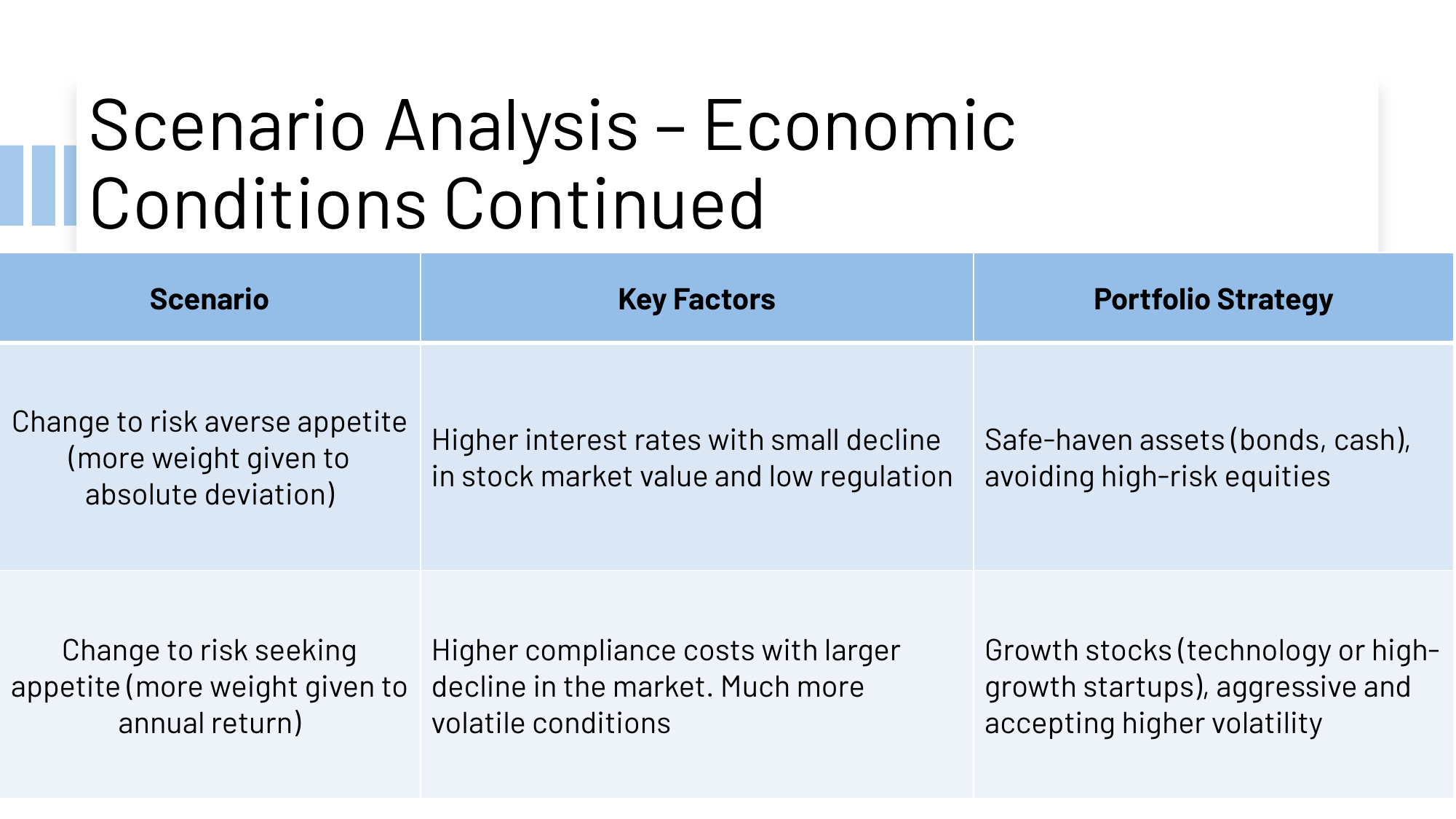

# Scenario Analysis – Economic Conditions Continued

| Scenario | Key Factors | Portfolio Strategy |
| --- | --- | --- |
| Change to risk averse appetite (more weight given to absolute deviation) | Higher interest rates with small decline in stock market value and low regulation | Safe-haven assets (bonds, cash), avoiding high-risk equities |
| Change to risk seeking appetite (more weight given to annual return) | Higher compliance costs with larger decline in the market. Much more volatile conditions | Growth stocks (technology or high-growth startups), aggressive and accepting higher volatility |